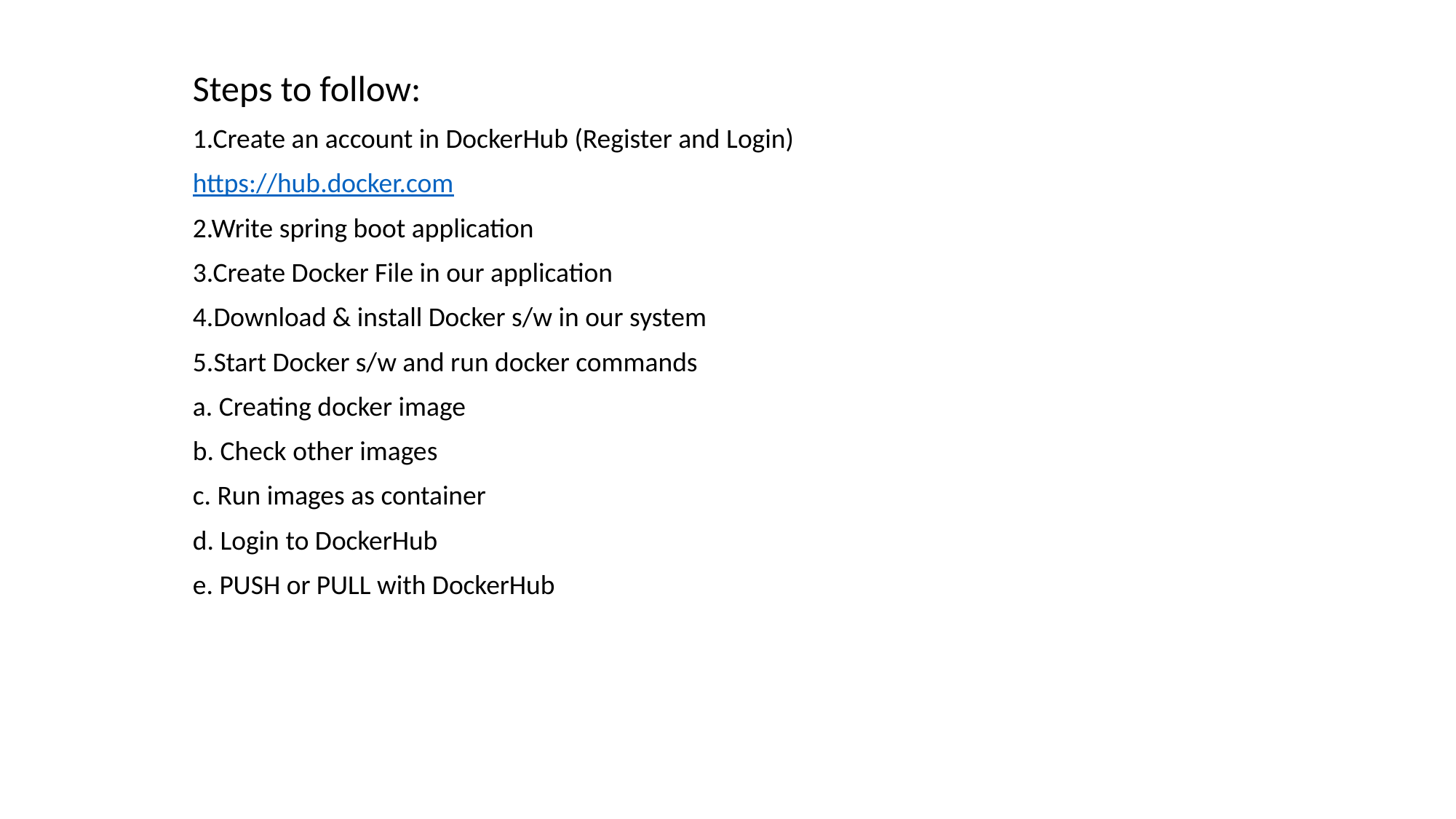

Steps to follow:
1.Create an account in DockerHub (Register and Login)
https://hub.docker.com
2.Write spring boot application
3.Create Docker File in our application
4.Download & install Docker s/w in our system
5.Start Docker s/w and run docker commands
a. Creating docker image
b. Check other images
c. Run images as container
d. Login to DockerHub
e. PUSH or PULL with DockerHub